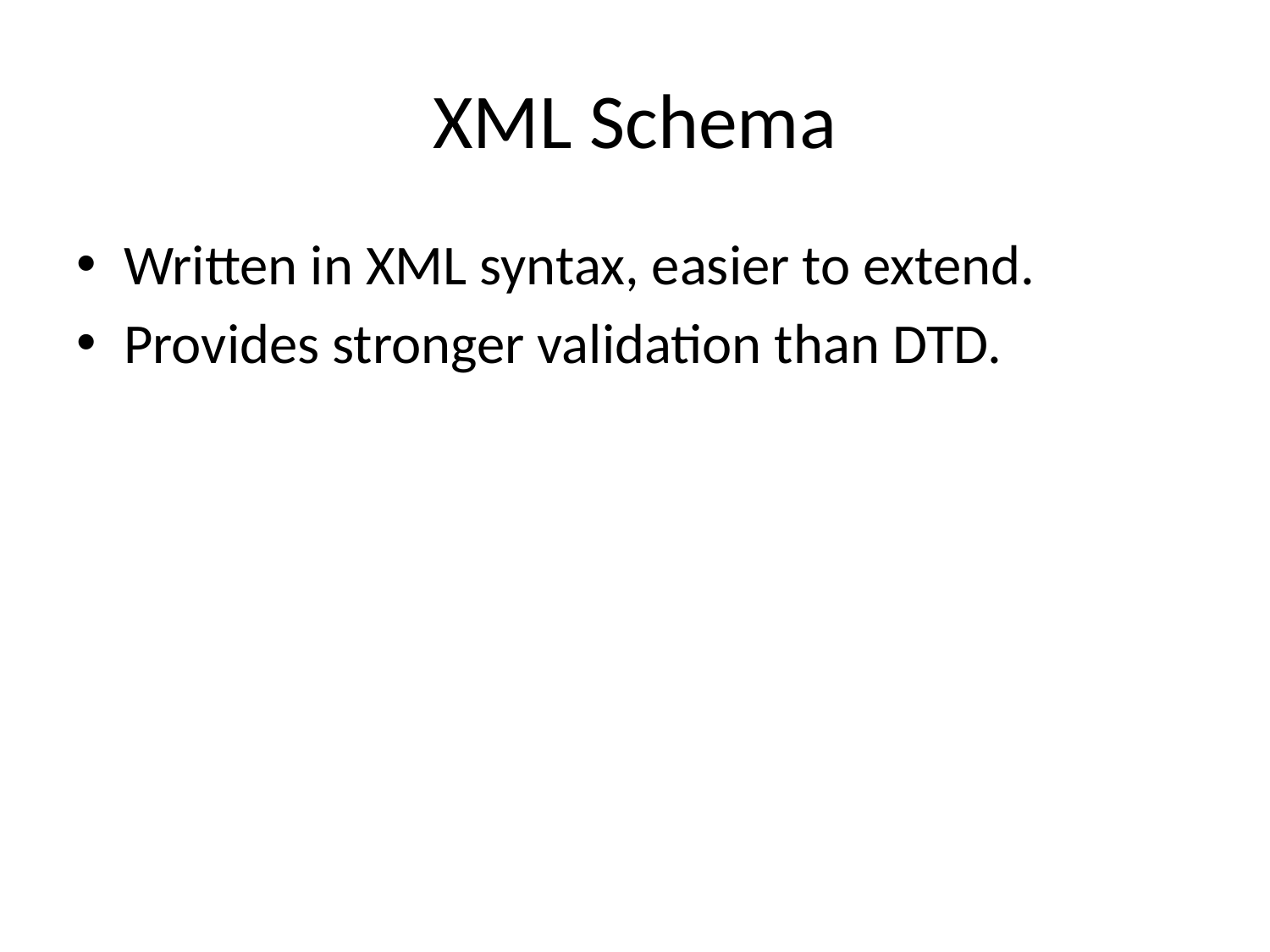

# XML Schema
Written in XML syntax, easier to extend.
Provides stronger validation than DTD.